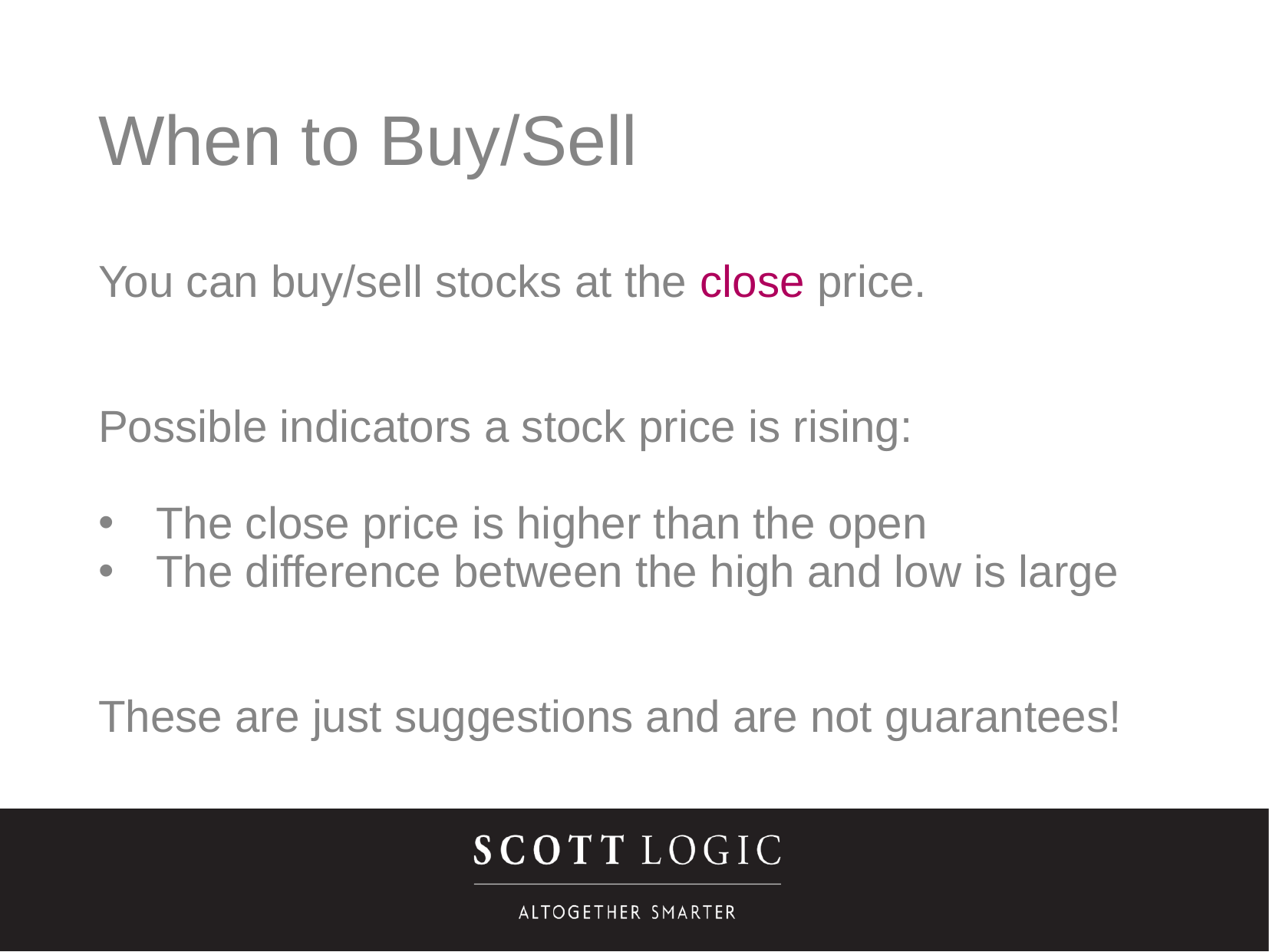

When to Buy/Sell
You can buy/sell stocks at the close price.

Possible indicators a stock price is rising:

The close price is higher than the open
The difference between the high and low is large

These are just suggestions and are not guarantees!